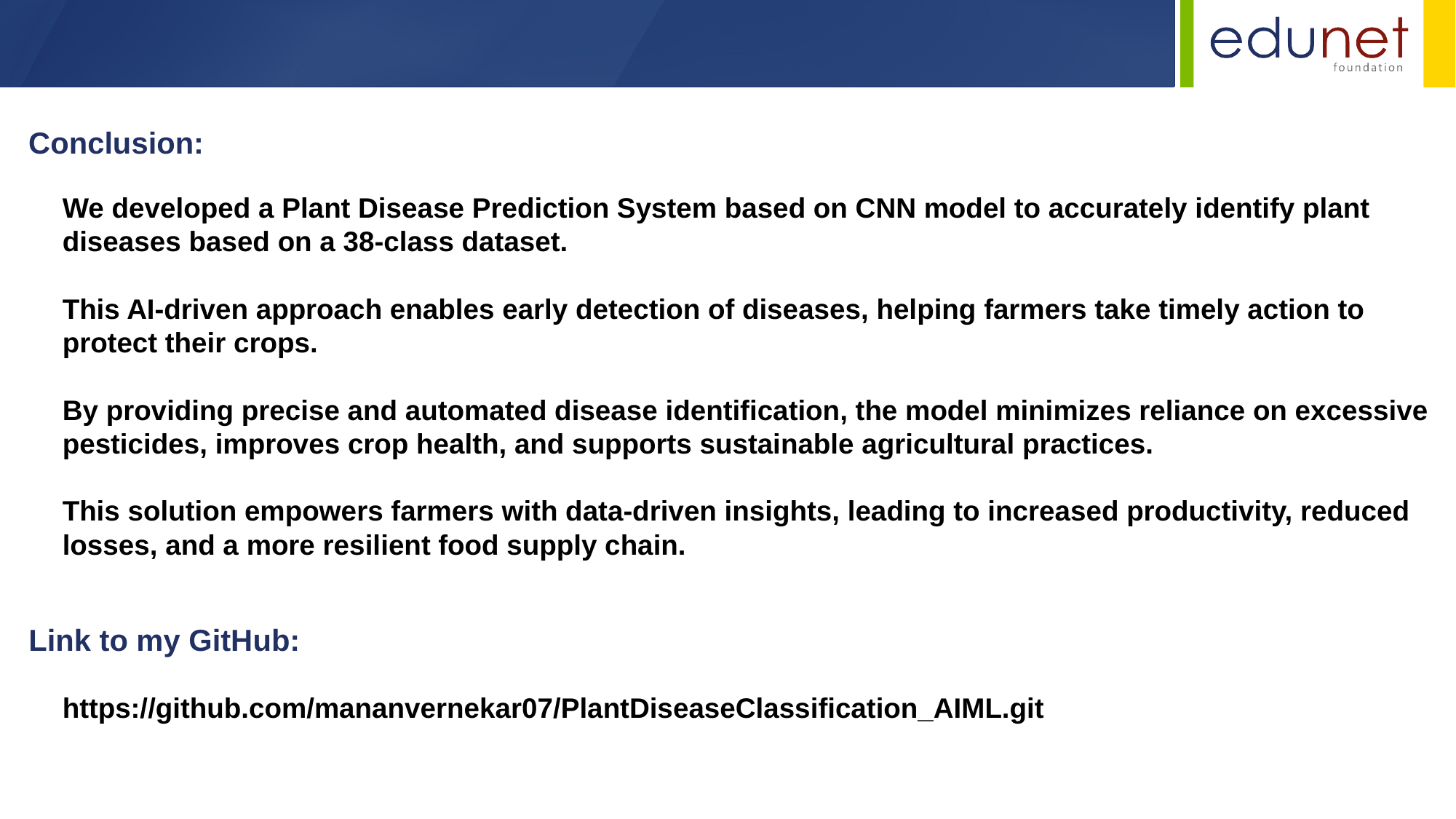

Conclusion:
We developed a Plant Disease Prediction System based on CNN model to accurately identify plant diseases based on a 38-class dataset.

This AI-driven approach enables early detection of diseases, helping farmers take timely action to protect their crops.

By providing precise and automated disease identification, the model minimizes reliance on excessive pesticides, improves crop health, and supports sustainable agricultural practices.

This solution empowers farmers with data-driven insights, leading to increased productivity, reduced losses, and a more resilient food supply chain.
Link to my GitHub:
https://github.com/mananvernekar07/PlantDiseaseClassification_AIML.git